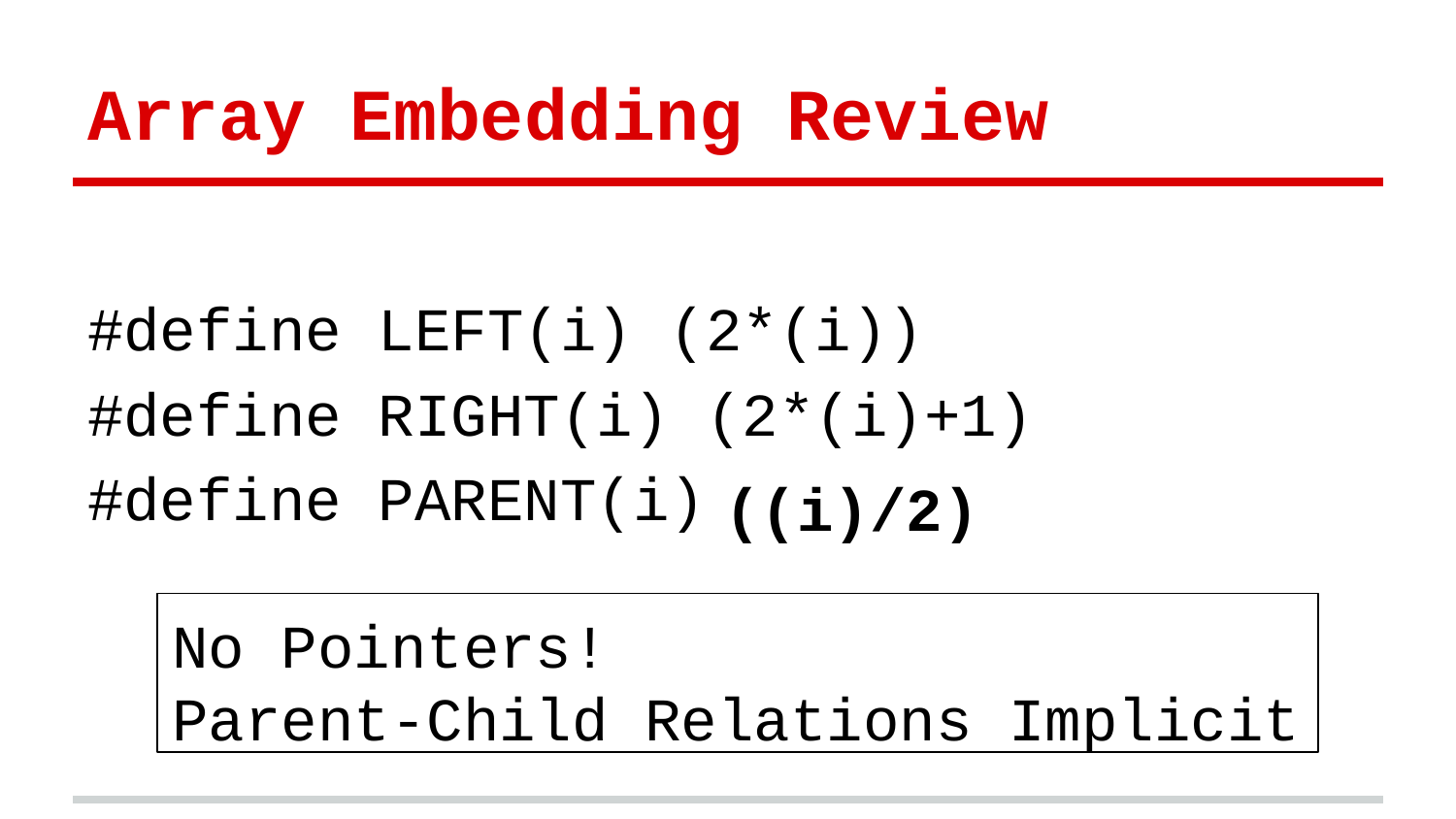

# Array Embedding Review

#define LEFT(i) (2*(i))
#define RIGHT(i) (2*(i)+1)
#define PARENT(i)
((i)/2)
No Pointers!
Parent-Child Relations Implicit